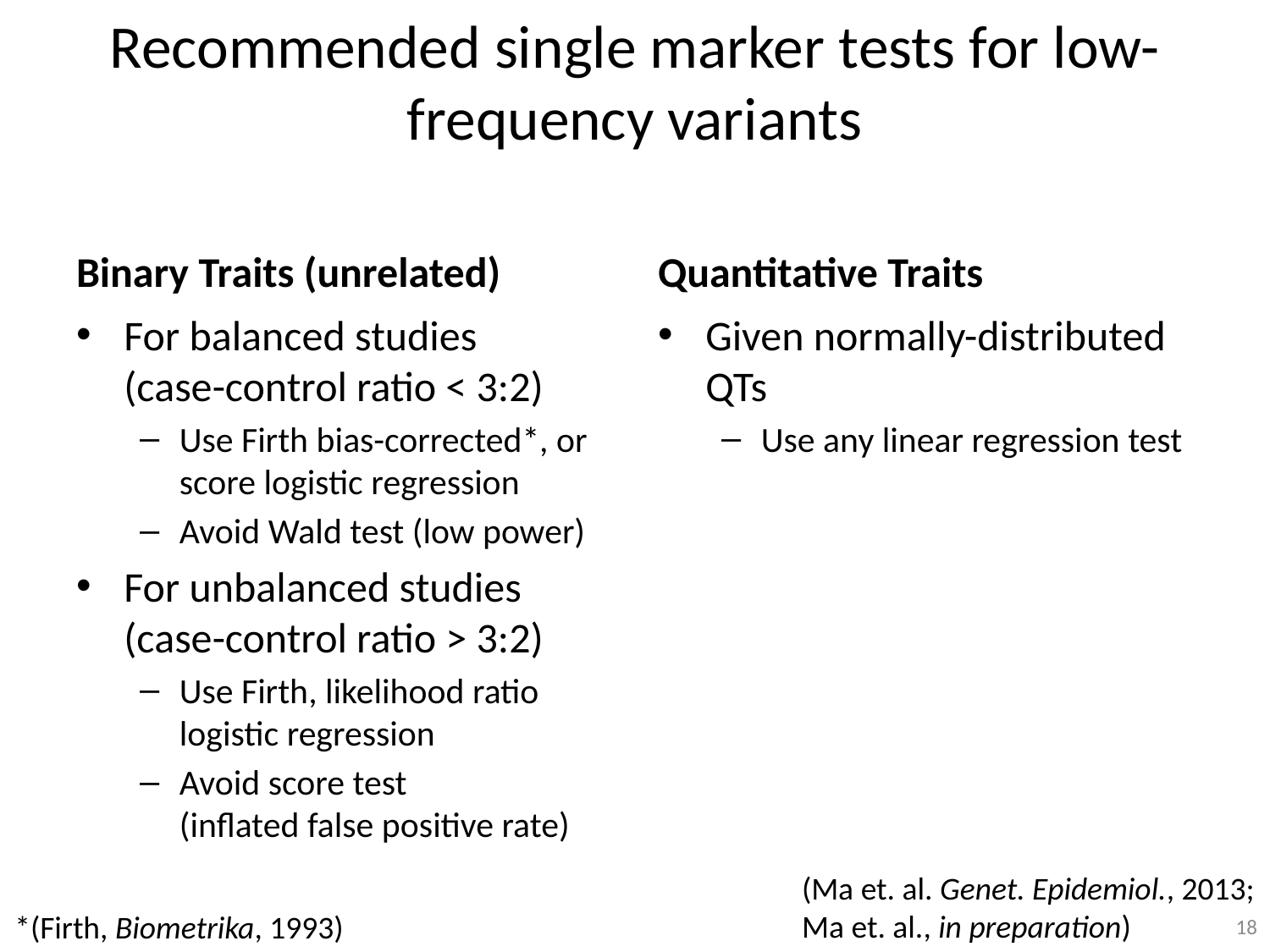

# Recommended single marker tests for low-frequency variants
Binary Traits (unrelated)
Quantitative Traits
For balanced studies
(case-control ratio < 3:2)
Use Firth bias-corrected*, or score logistic regression
Avoid Wald test (low power)
For unbalanced studies
(case-control ratio > 3:2)
Use Firth, likelihood ratio logistic regression
Avoid score test
(inflated false positive rate)
Given normally-distributed QTs
Use any linear regression test
(Ma et. al. Genet. Epidemiol., 2013;
Ma et. al., in preparation)
*(Firth, Biometrika, 1993)
18